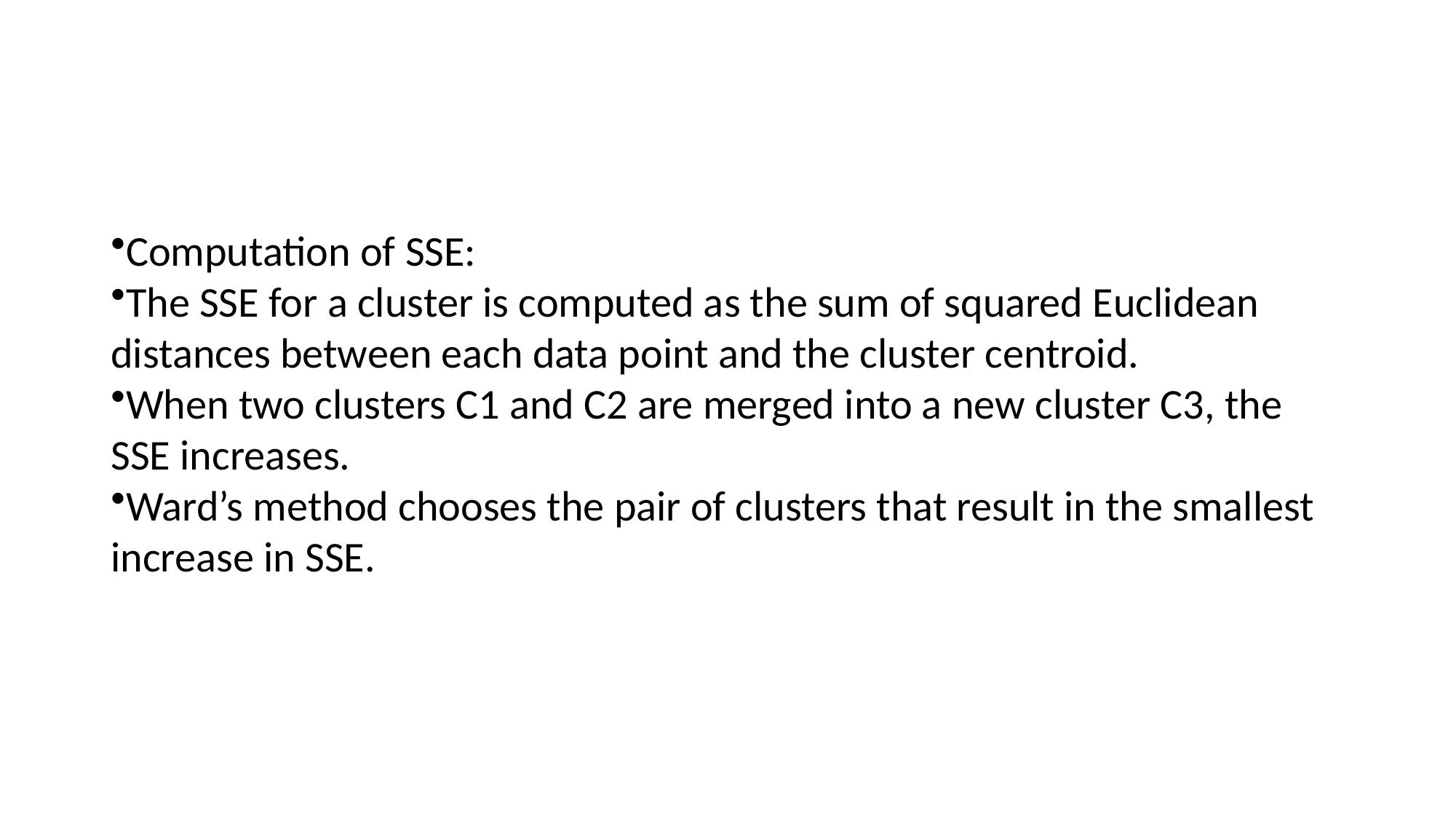

#
Computation of SSE:
The SSE for a cluster is computed as the sum of squared Euclidean distances between each data point and the cluster centroid.
When two clusters C1​ and C2​ are merged into a new cluster C3​, the SSE increases.
Ward’s method chooses the pair of clusters that result in the smallest increase in SSE.